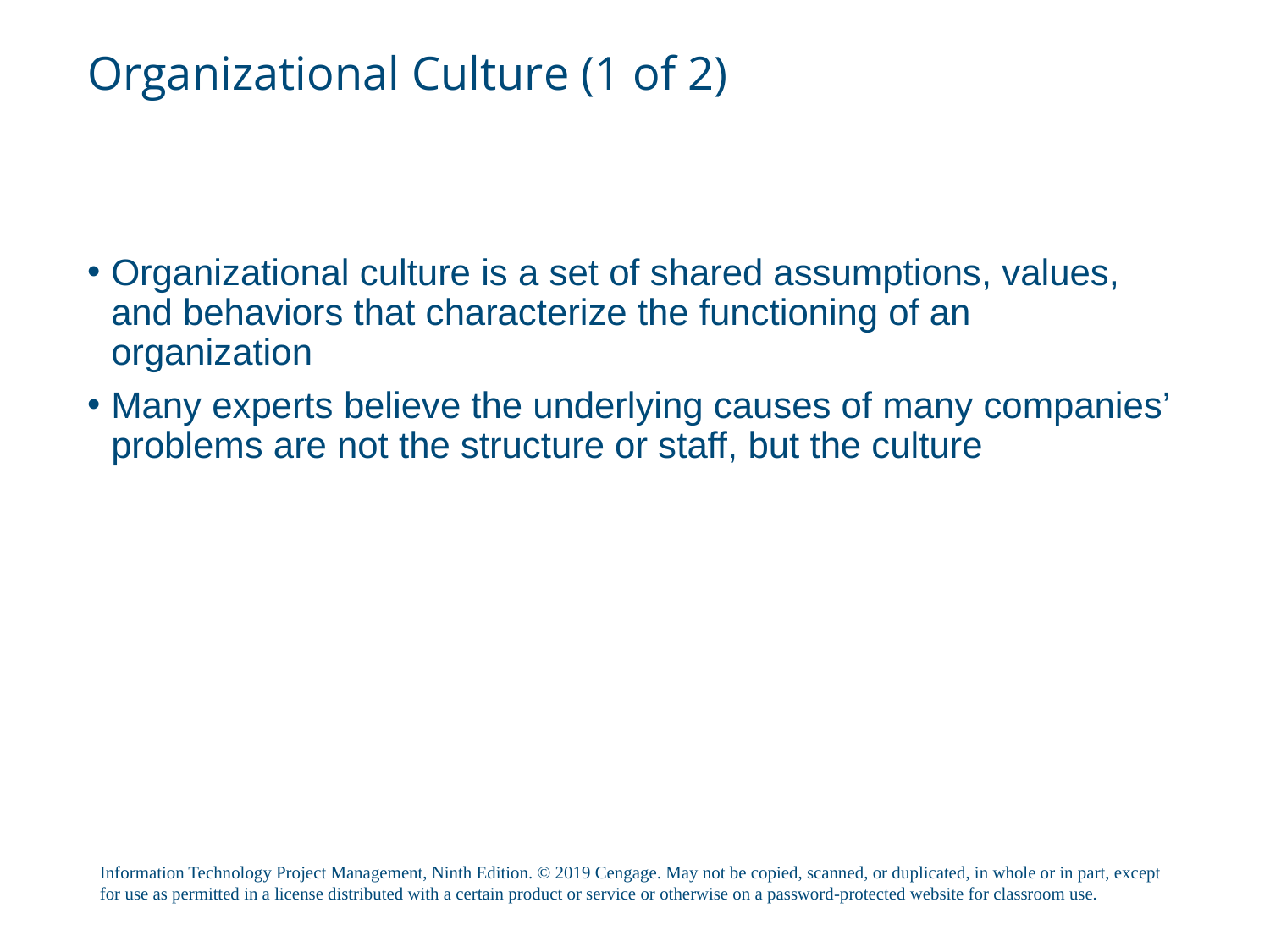

# Organizational Culture (1 of 2)
Organizational culture is a set of shared assumptions, values, and behaviors that characterize the functioning of an organization
Many experts believe the underlying causes of many companies’ problems are not the structure or staff, but the culture

Information Technology Project Management, Ninth Edition. © 2019 Cengage. May not be copied, scanned, or duplicated, in whole or in part, except for use as permitted in a license distributed with a certain product or service or otherwise on a password-protected website for classroom use.